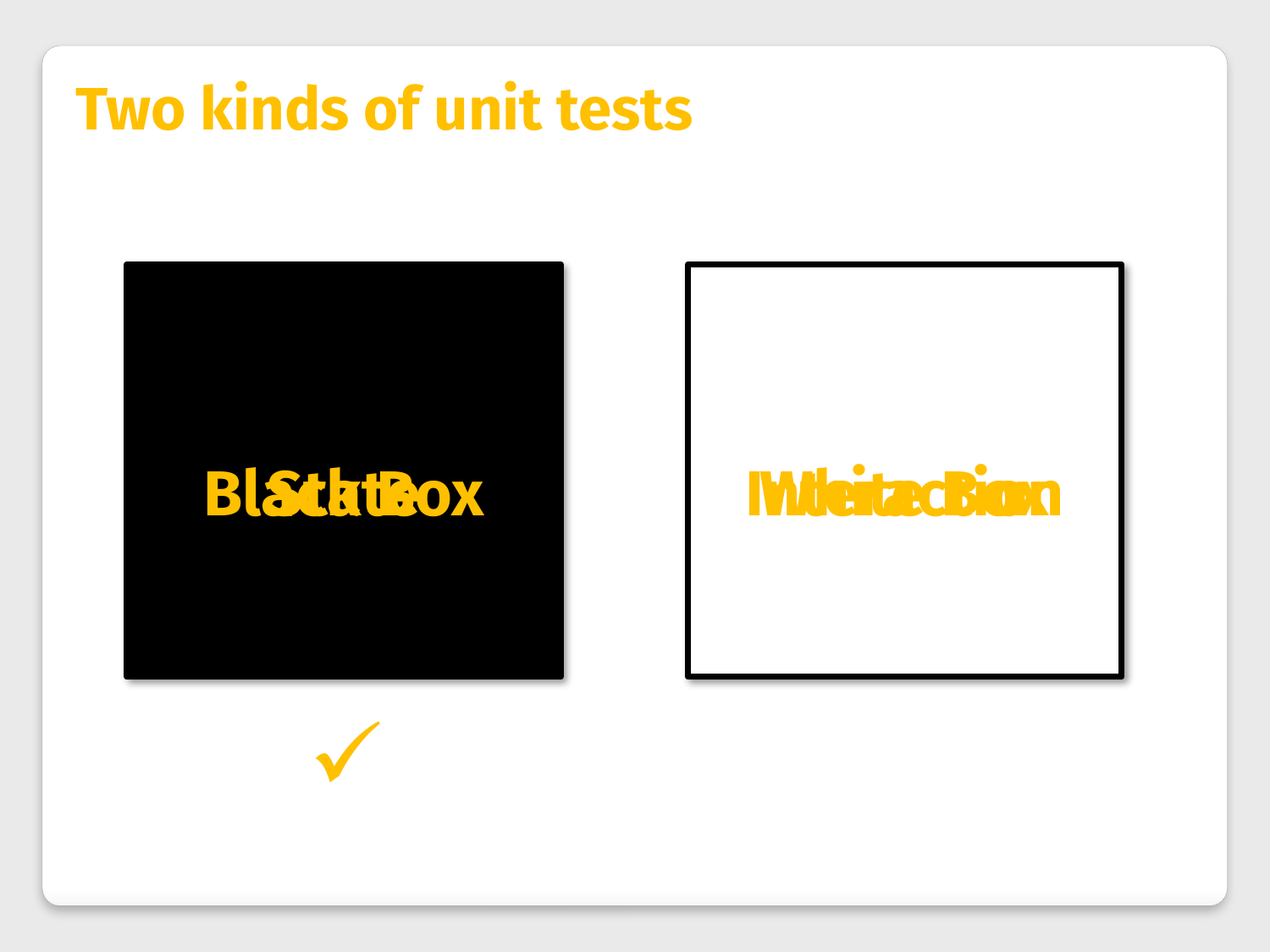

Two kinds of unit tests

Black Box
State
White Box
Interaction